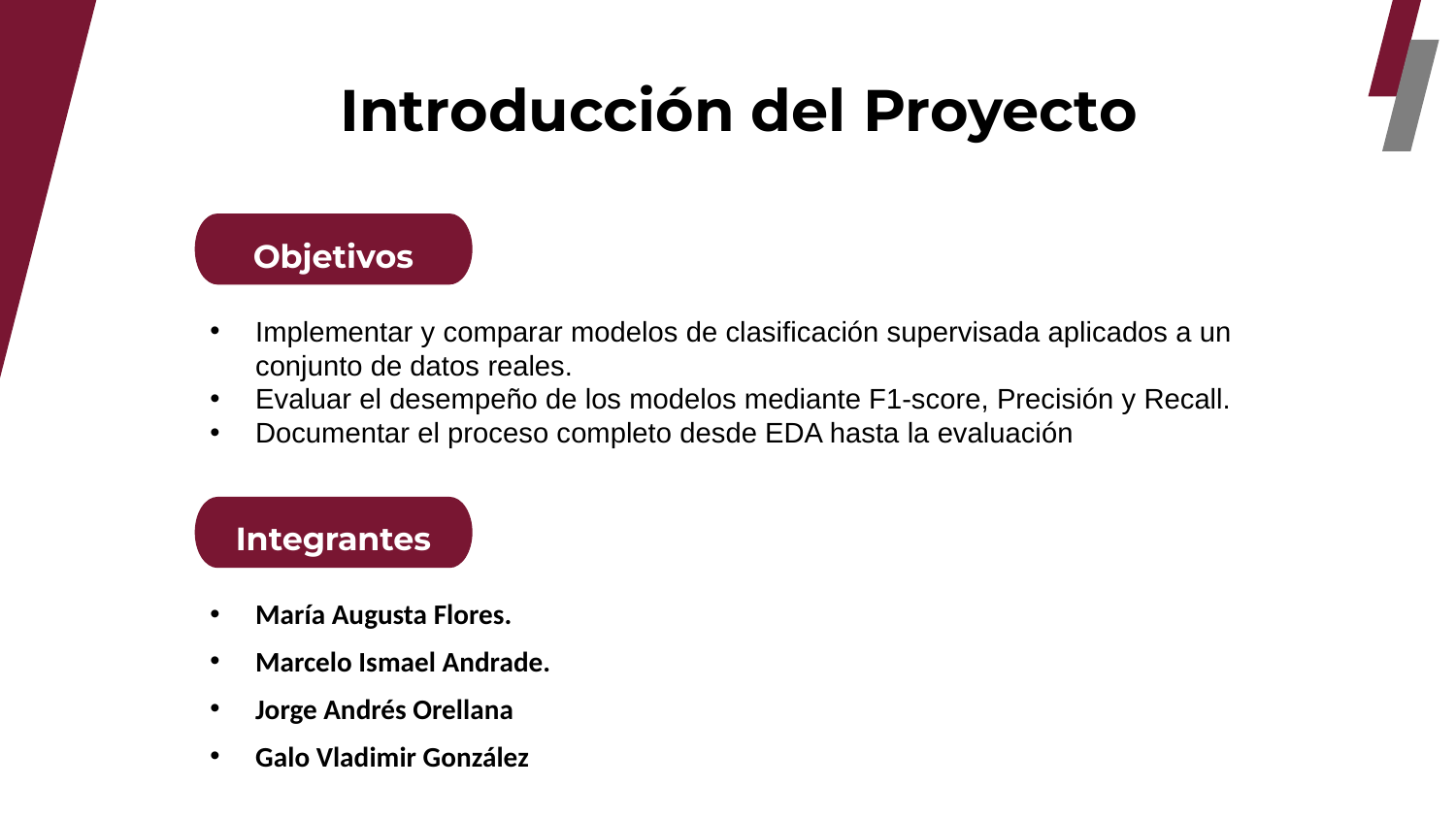

Introducción del Proyecto

Objetivos
Implementar y comparar modelos de clasificación supervisada aplicados a un conjunto de datos reales.
Evaluar el desempeño de los modelos mediante F1-score, Precisión y Recall.
Documentar el proceso completo desde EDA hasta la evaluación

Integrantes
María Augusta Flores.
Marcelo Ismael Andrade.
Jorge Andrés Orellana
Galo Vladimir González